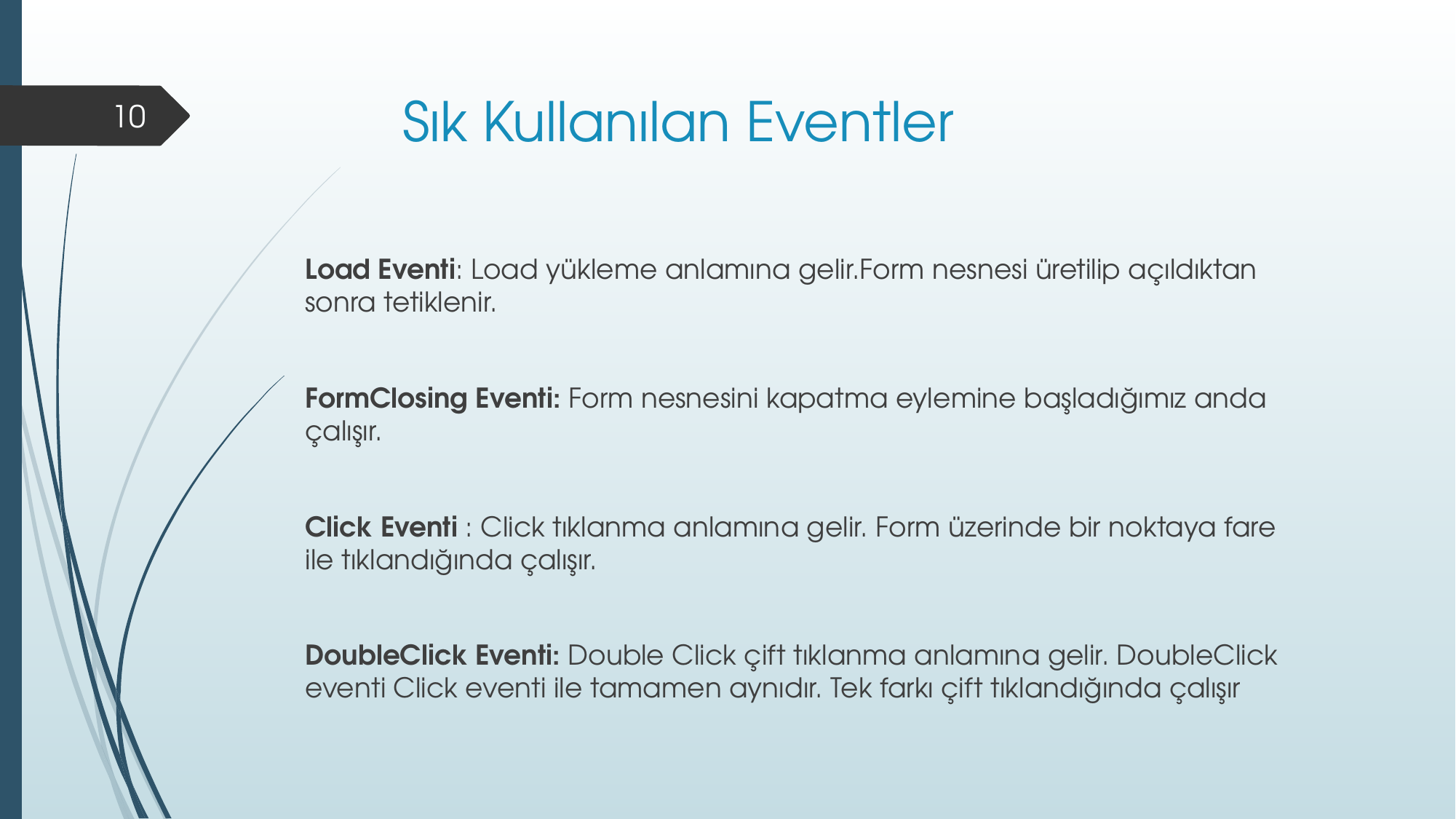

# Sık Kullanılan Eventler
10
	Load Eventi: Load yükleme anlamına gelir.Form nesnesi üretilip açıldıktan sonra tetiklenir.

	FormClosing Eventi: Form nesnesini kapatma eylemine başladığımız anda çalışır.

	Click Eventi : Click tıklanma anlamına gelir. Form üzerinde bir noktaya fare ile tıklandığında çalışır.

	DoubleClick Eventi: Double Click çift tıklanma anlamına gelir. DoubleClick eventi Click eventi ile tamamen aynıdır. Tek farkı çift tıklandığında çalışır